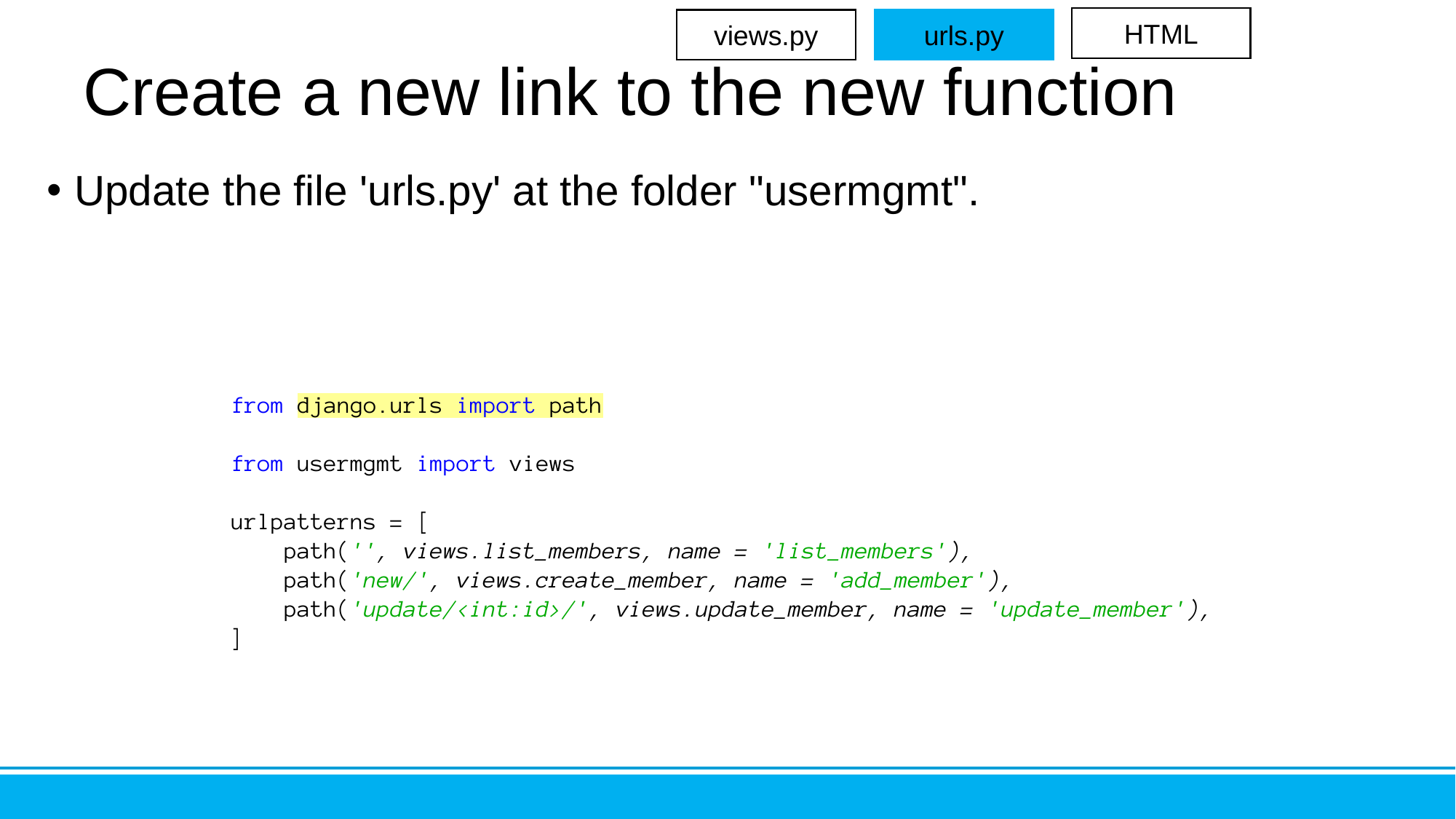

HTML
views.py
urls.py
# Create a new link to the new function
Update the file 'urls.py' at the folder "usermgmt".

from django.urls import path

from usermgmt import views

urlpatterns = [
    path('', views.list_members, name = 'list_members'),
    path('new/', views.create_member, name = 'add_member'),
    path('update/<int:id>/', views.update_member, name = 'update_member'),
]